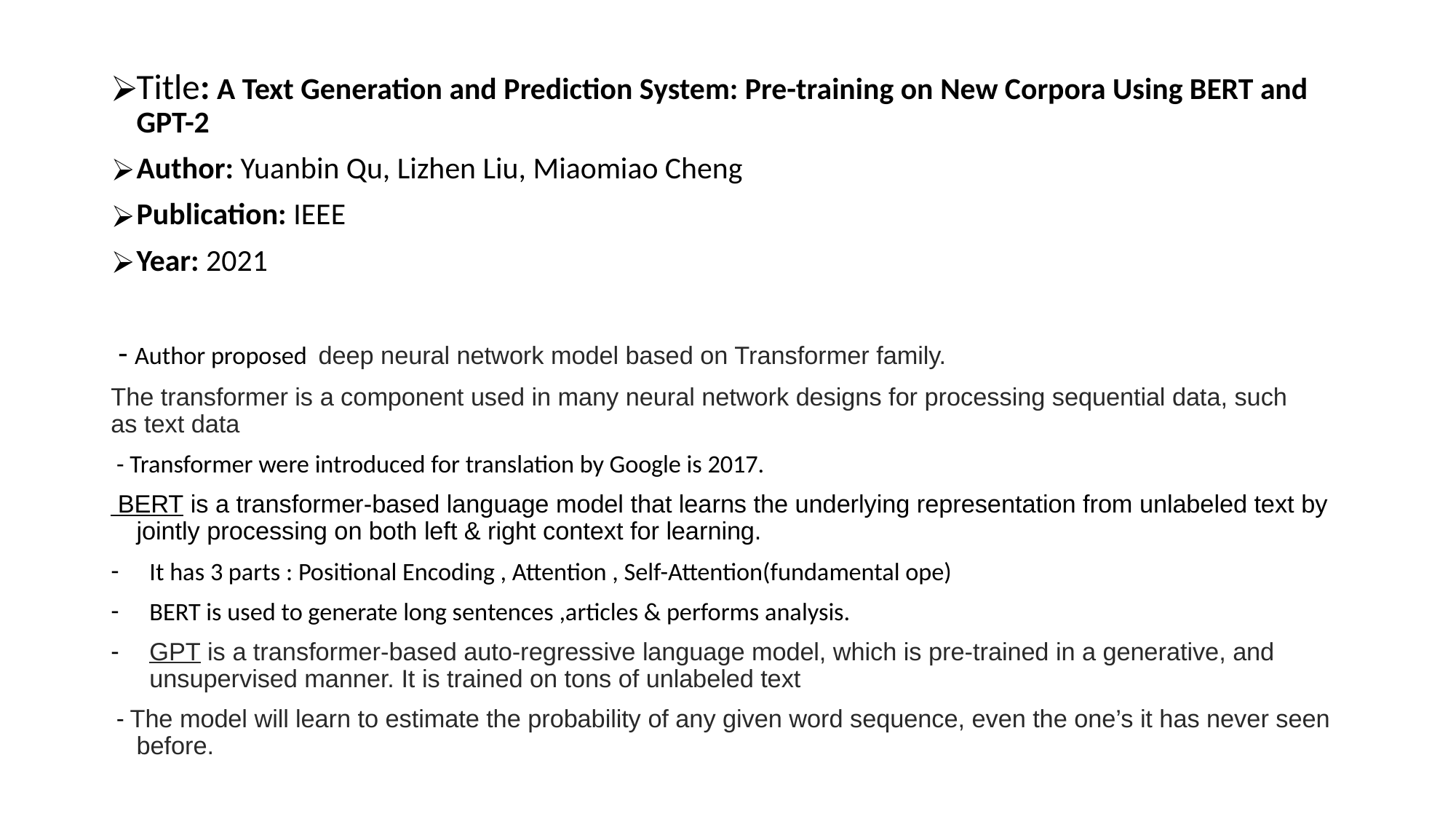

Title: A Text Generation and Prediction System: Pre-training on New Corpora Using BERT and GPT-2
Author: Yuanbin Qu, Lizhen Liu, Miaomiao Cheng
Publication: IEEE
Year: 2021

 - Author proposed  deep neural network model based on Transformer family.
The transformer is a component used in many neural network designs for processing sequential data, such as text data
 - Transformer were introduced for translation by Google is 2017.
 BERT is a transformer-based language model that learns the underlying representation from unlabeled text by jointly processing on both left & right context for learning.
It has 3 parts : Positional Encoding , Attention , Self-Attention(fundamental ope)
BERT is used to generate long sentences ,articles & performs analysis.
GPT is a transformer-based auto-regressive language model, which is pre-trained in a generative, and unsupervised manner. It is trained on tons of unlabeled text
 - The model will learn to estimate the probability of any given word sequence, even the one’s it has never seen before.